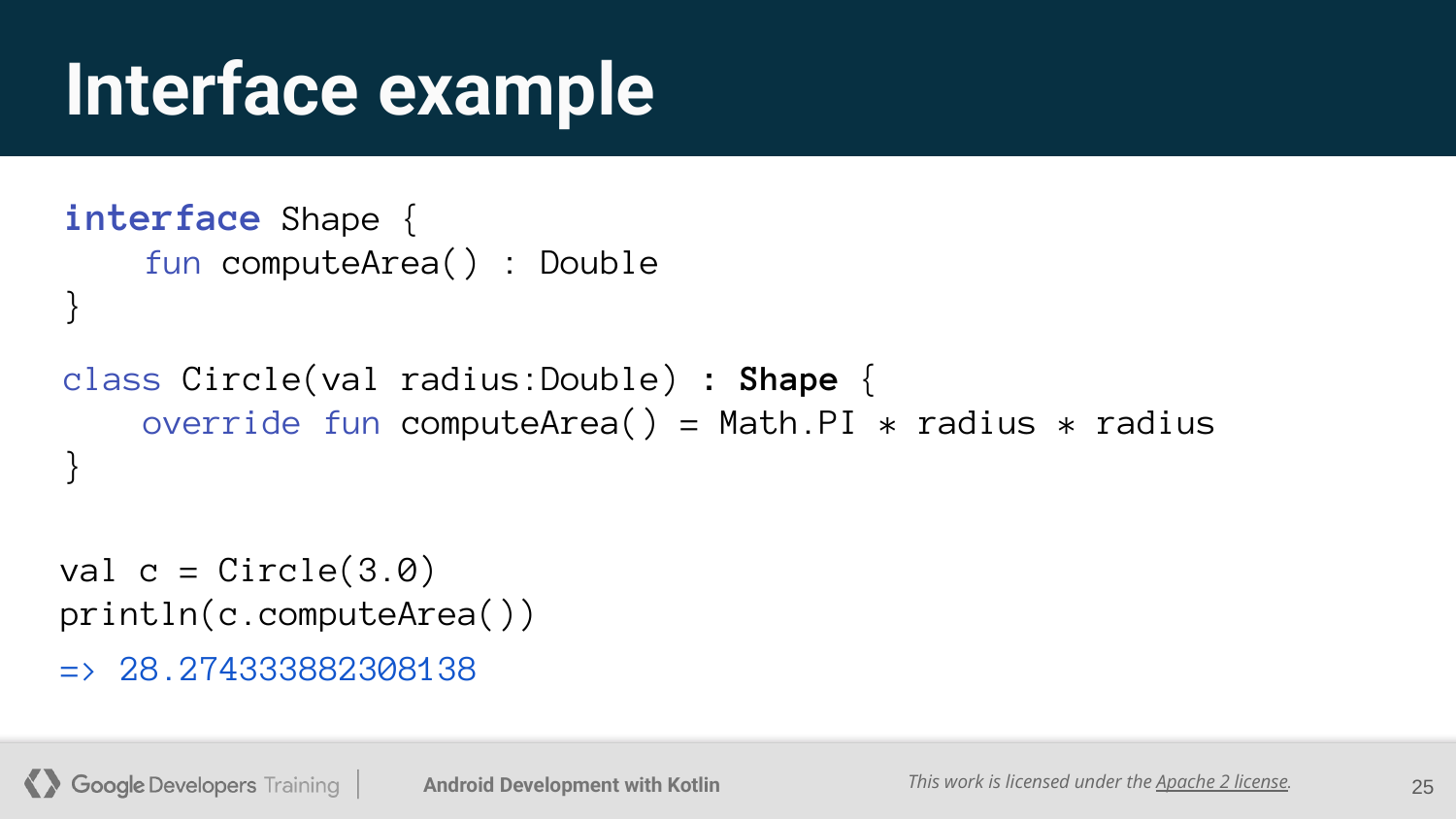

# Interface example
interface Shape {
    fun computeArea() : Double
}
class Circle(val radius:Double) : Shape {
    override fun computeArea() = Math.PI * radius * radius
}

val c = Circle(3.0)
println(c.computeArea())
=> 28.274333882308138
25